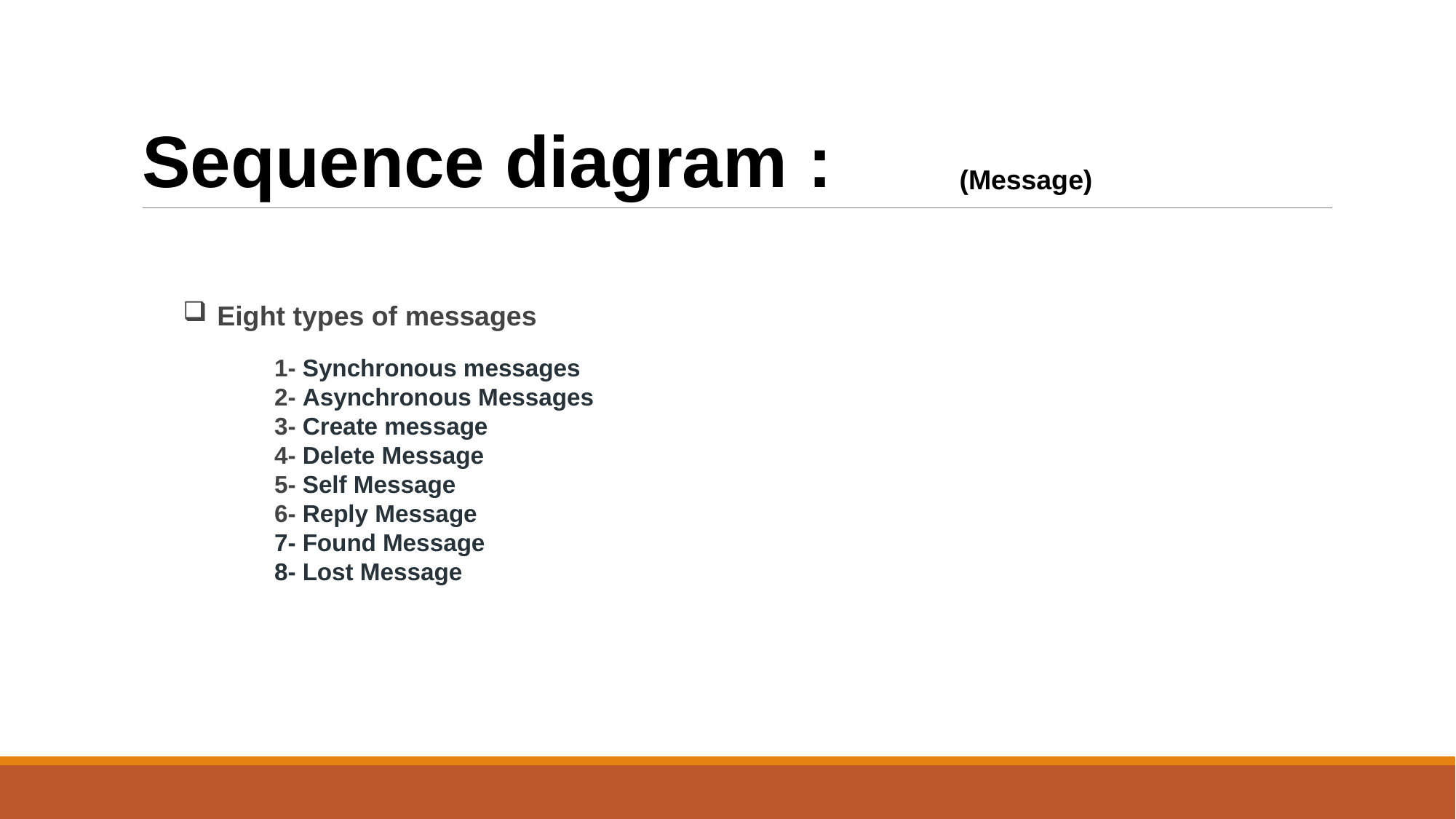

Sequence diagram :
(Message)

Eight types of messages
1- Synchronous messages
2- Asynchronous Messages
3- Create message
4- Delete Message
5- Self Message
6- Reply Message
7- Found Message
8- Lost Message